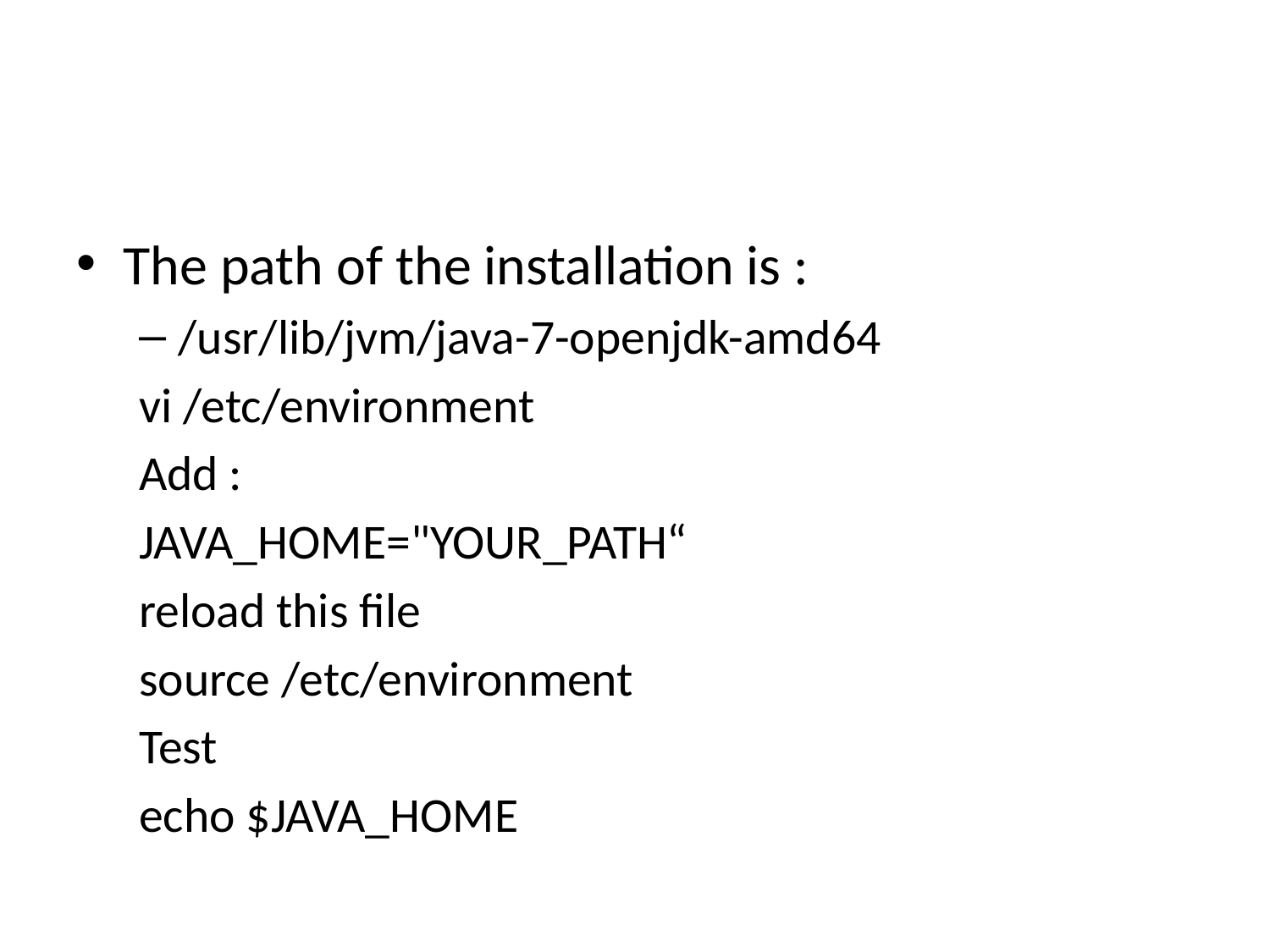

#
The path of the installation is :
/usr/lib/jvm/java-7-openjdk-amd64
vi /etc/environment
Add :
JAVA_HOME="YOUR_PATH“
reload this file
source /etc/environment
Test
echo $JAVA_HOME